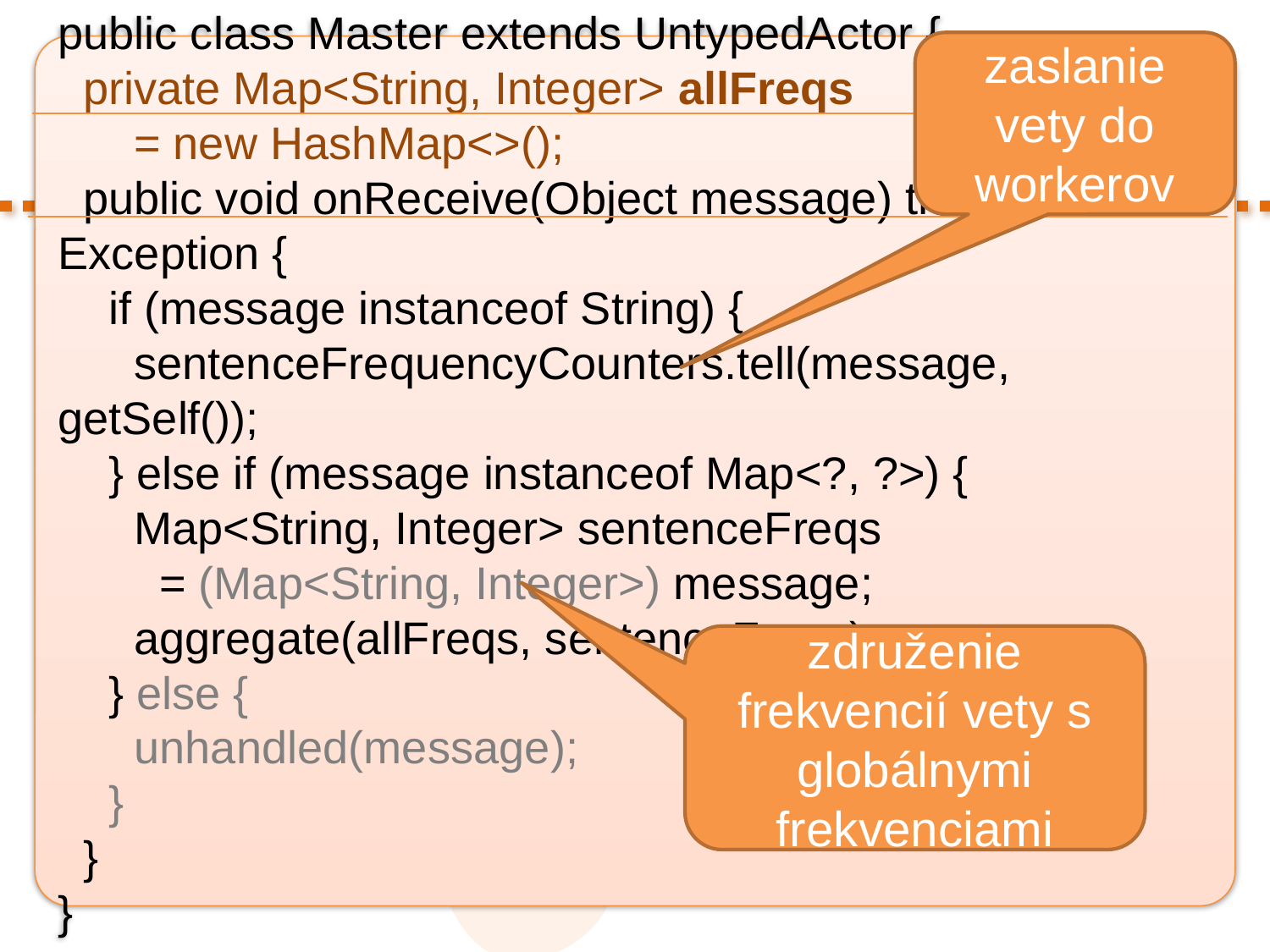

zaslanie vety do workerov
public class Master extends UntypedActor {
  private Map<String, Integer> allFreqs
      = new HashMap<>();
  public void onReceive(Object message) throws Exception {
    if (message instanceof String) {
      sentenceFrequencyCounters.tell(message, getSelf());
    } else if (message instanceof Map<?, ?>) {
      Map<String, Integer> sentenceFreqs
        = (Map<String, Integer>) message;
      aggregate(allFreqs, sentenceFreqs);
    } else {
      unhandled(message);
    }
  }
}
združenie frekvencií vety s globálnymi frekvenciami